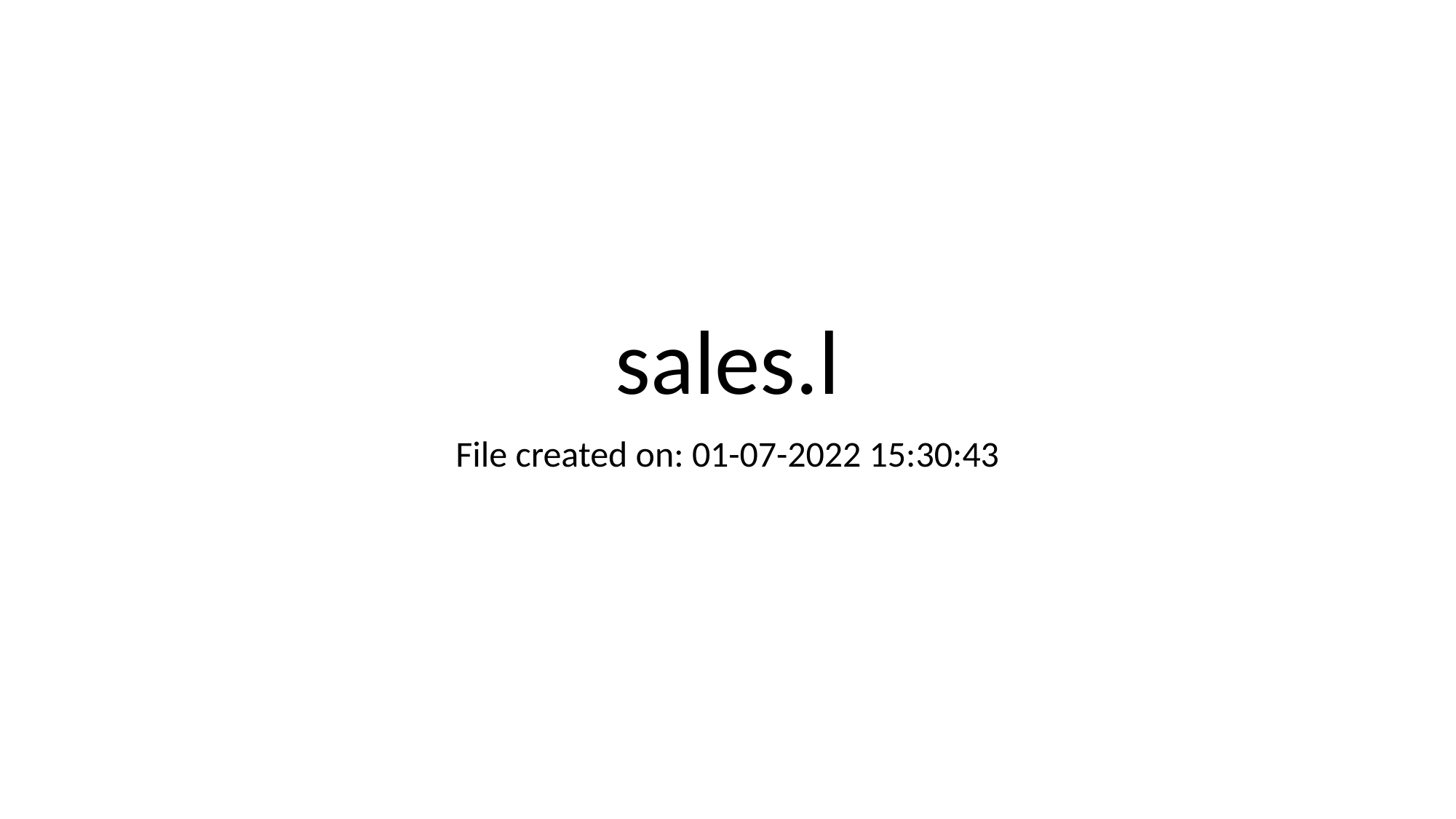

# sales.l
File created on: 01-07-2022 15:30:43